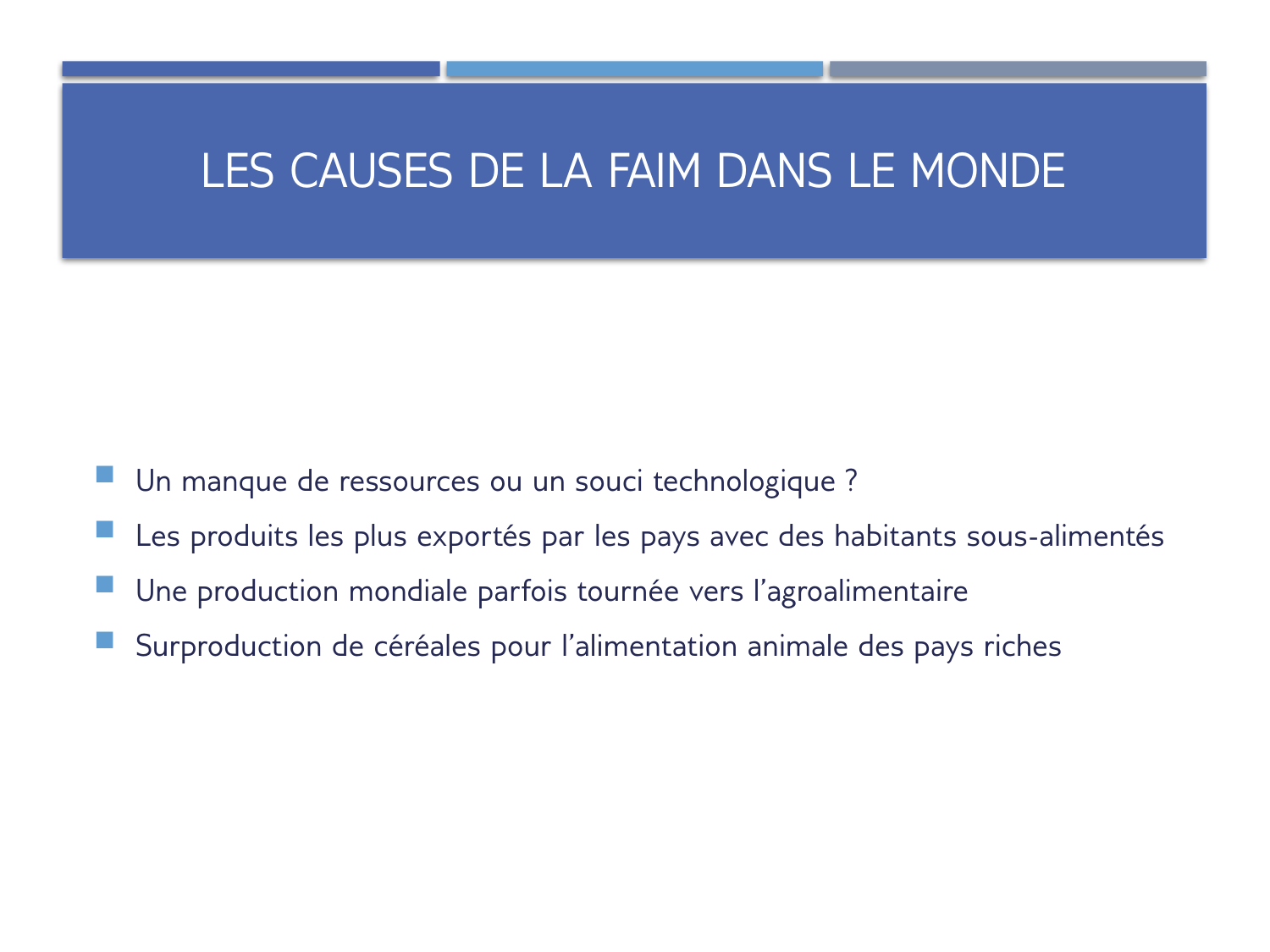

# Les causes de la faim dans le monde
Un manque de ressources ou un souci technologique ?
Les produits les plus exportés par les pays avec des habitants sous-alimentés
Une production mondiale parfois tournée vers l’agroalimentaire
Surproduction de céréales pour l’alimentation animale des pays riches